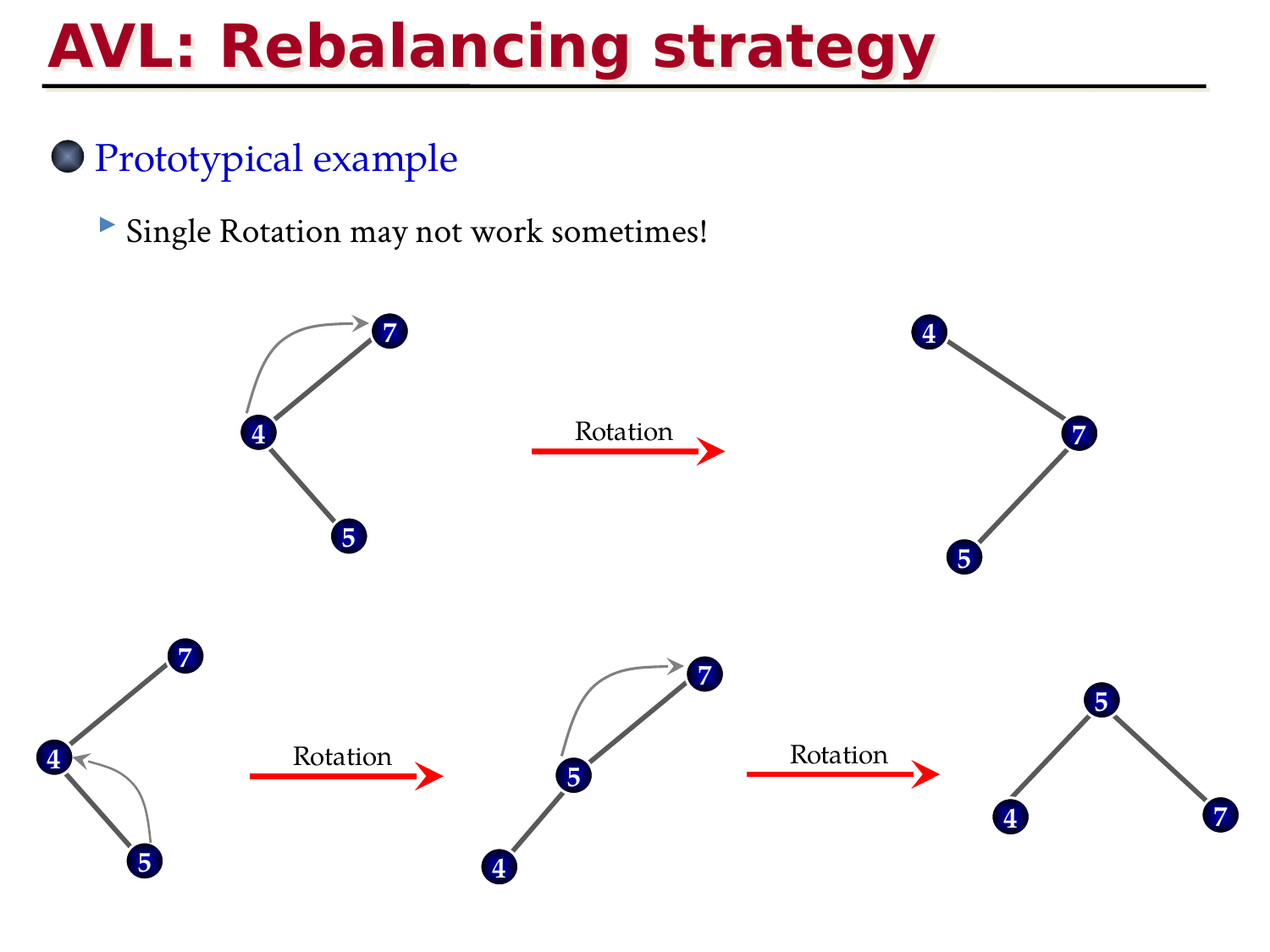

AVL: Rebalancing strategy

Prototypical example

 Single Rotation may not work sometimes!
7
4

Rotation
4
7
5
5
7
7

5
Rotation
Rotation
4
5

7
4
5
4